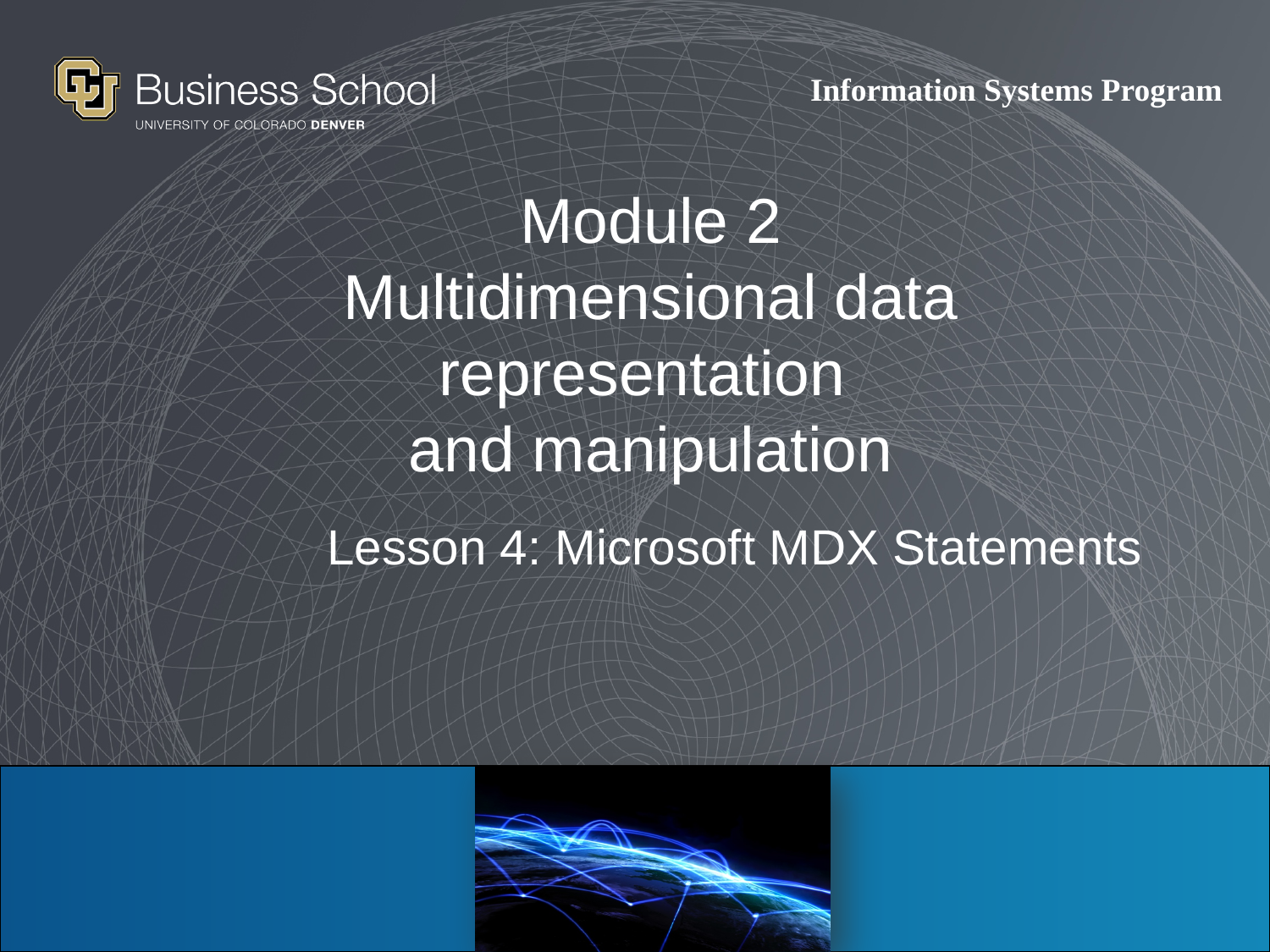

# Module 2 Multidimensional data representation and manipulation
Lesson 4: Microsoft MDX Statements